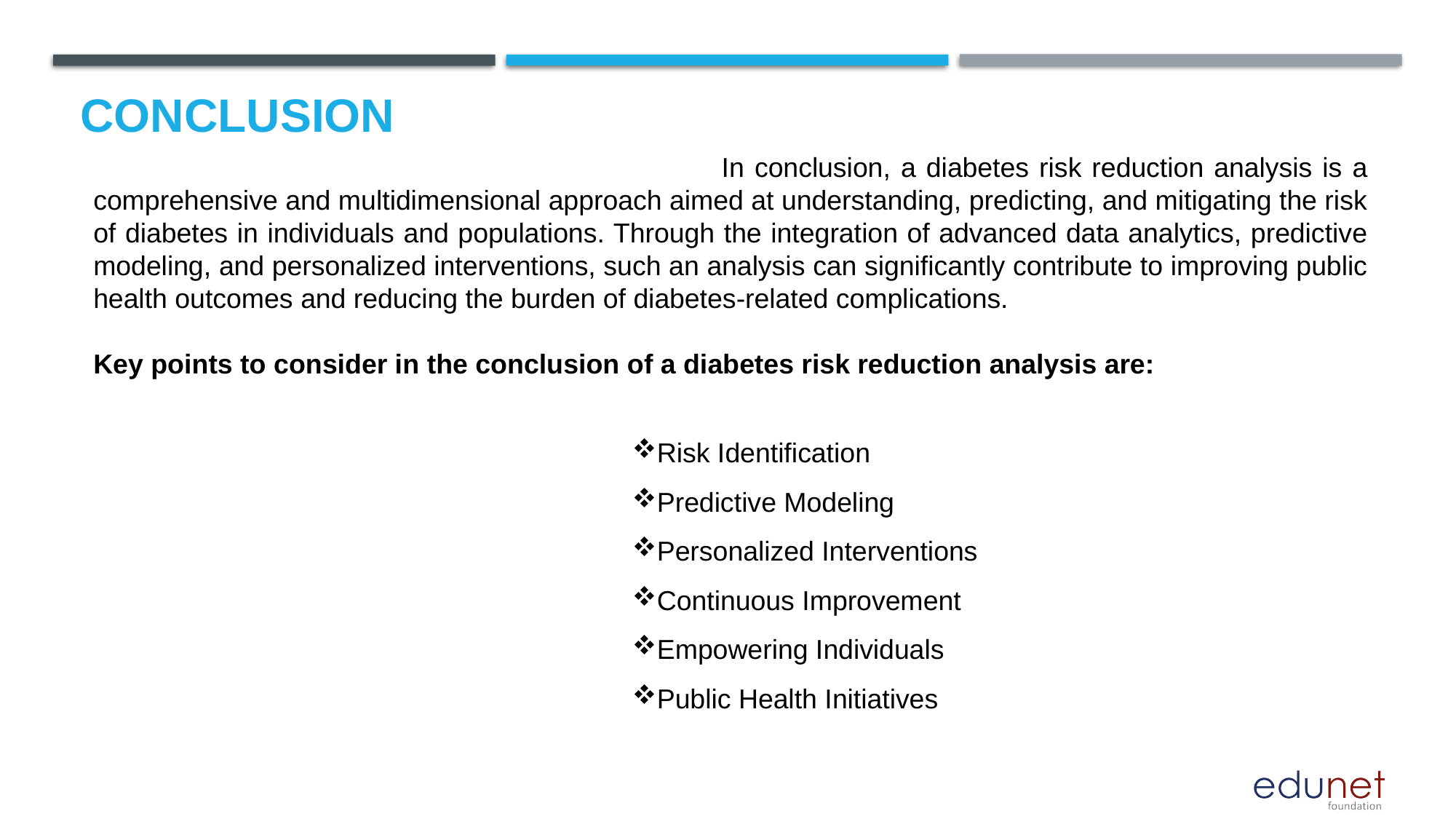

# Conclusion
                                                             In conclusion, a diabetes risk reduction analysis is a comprehensive and multidimensional approach aimed at understanding, predicting, and mitigating the risk of diabetes in individuals and populations. Through the integration of advanced data analytics, predictive modeling, and personalized interventions, such an analysis can significantly contribute to improving public health outcomes and reducing the burden of diabetes-related complications.

Key points to consider in the conclusion of a diabetes risk reduction analysis are:

Risk Identification
Predictive Modeling
Personalized Interventions
Continuous Improvement
Empowering Individuals
Public Health Initiatives